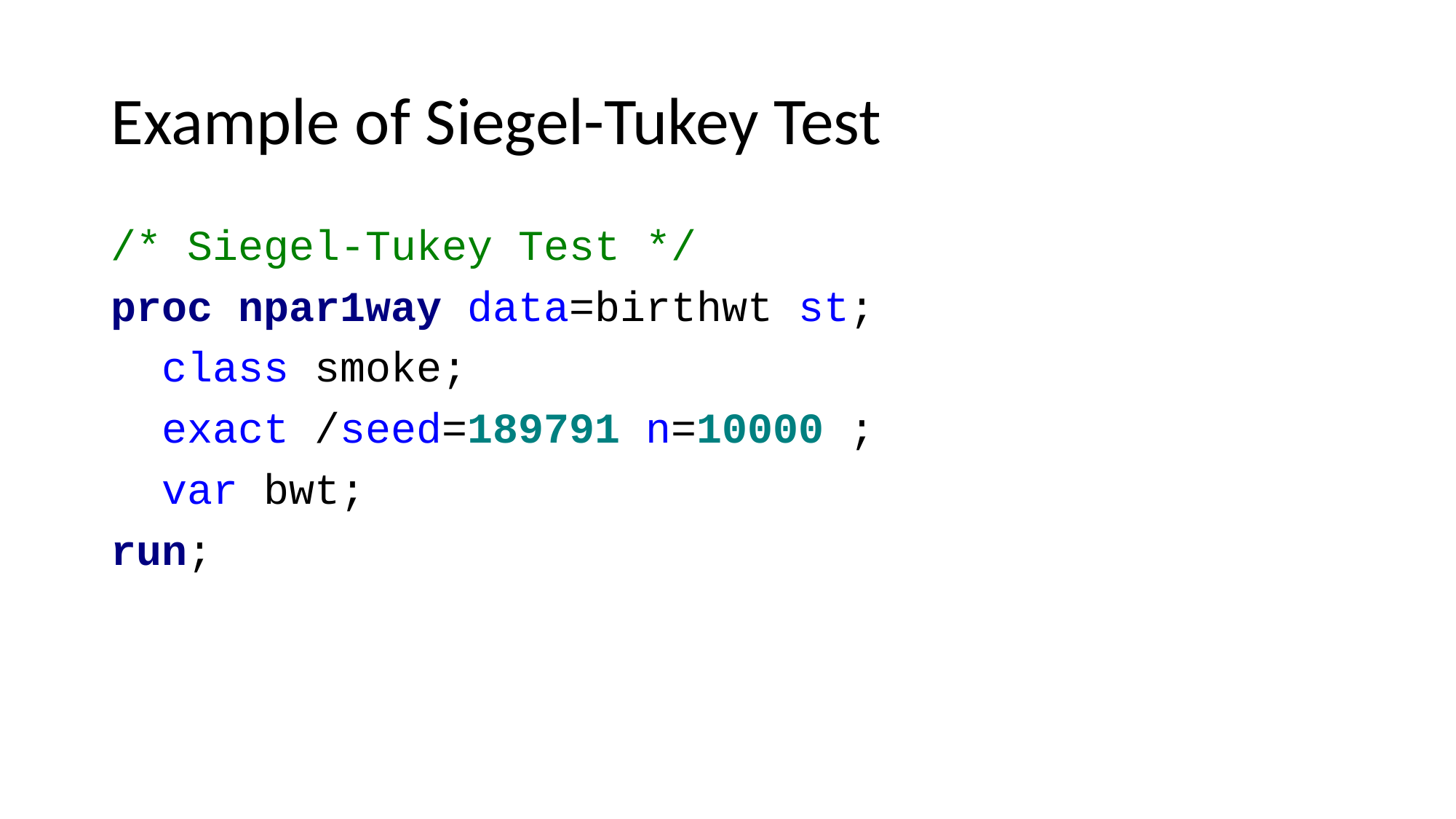

# Example of Siegel-Tukey Test
/* Siegel-Tukey Test */
proc npar1way data=birthwt st;
  class smoke;
  exact /seed=189791 n=10000 ;
  var bwt;
run;